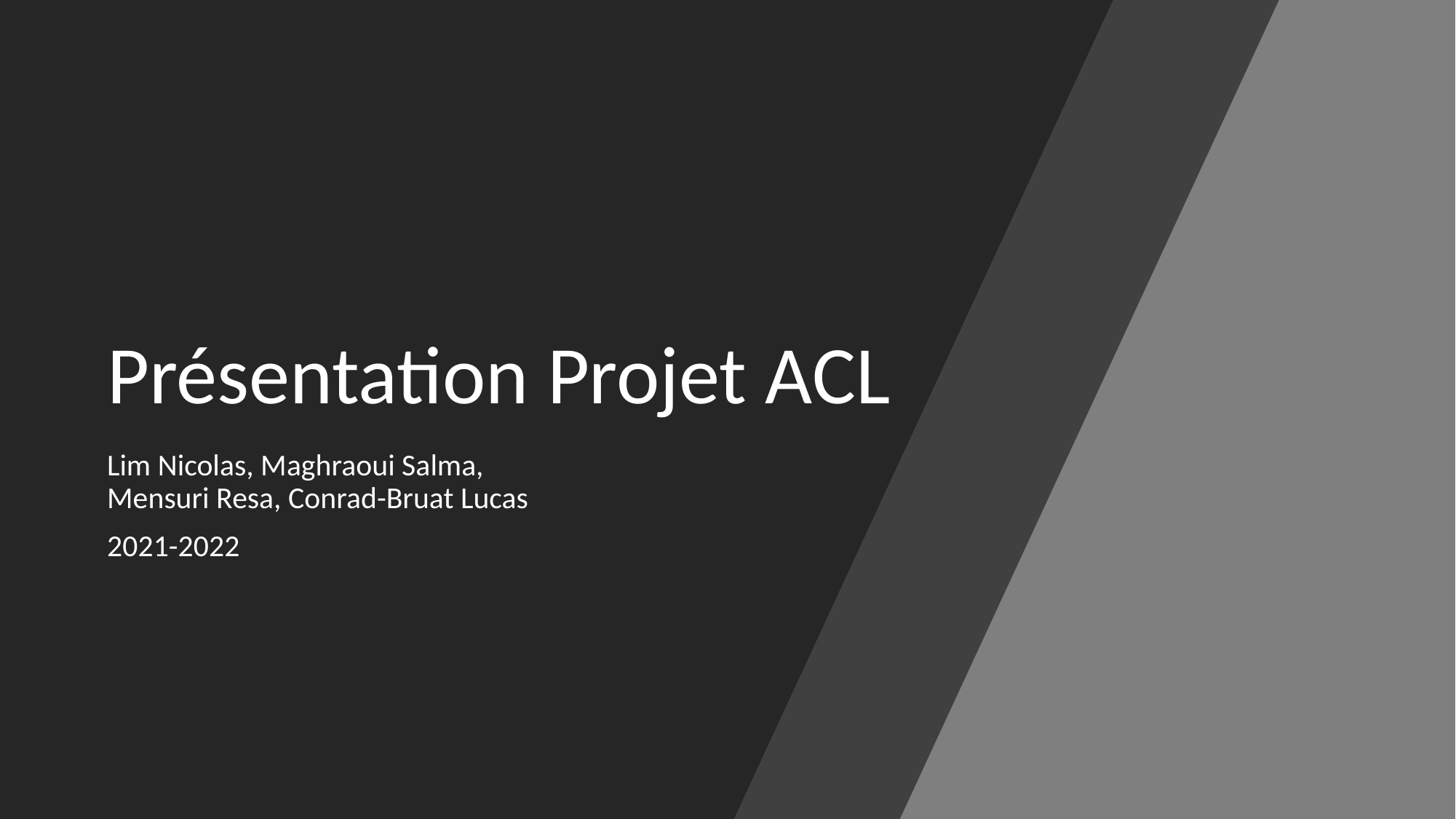

# Présentation Projet ACL
Lim Nicolas, Maghraoui Salma, Mensuri Resa, Conrad-Bruat Lucas
2021-2022